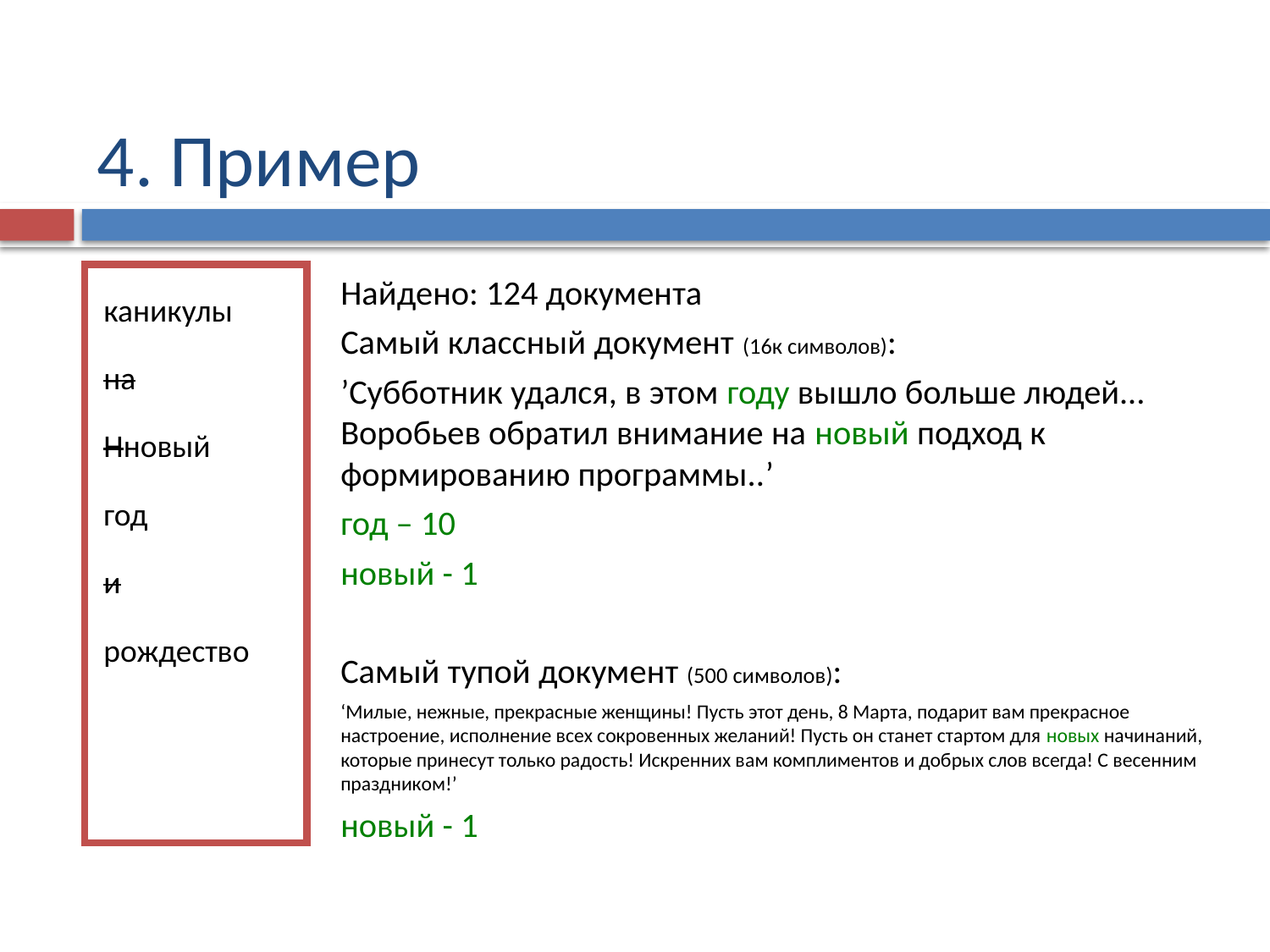

# 4. Пример
каникулы
на
Нновый
год
и
рождество
Найдено: 124 документа
Самый классный документ (16к символов):
’Субботник удался, в этом году вышло больше людей…Воробьев обратил внимание на новый подход к формированию программы..’
год – 10
новый - 1

Самый тупой документ (500 символов):
‘Милые, нежные, прекрасные женщины! Пусть этот день, 8 Марта, подарит вам прекрасное настроение, исполнение всех сокровенных желаний! Пусть он станет стартом для новых начинаний, которые принесут только радость! Искренних вам комплиментов и добрых слов всегда! С весенним праздником!’
новый - 1